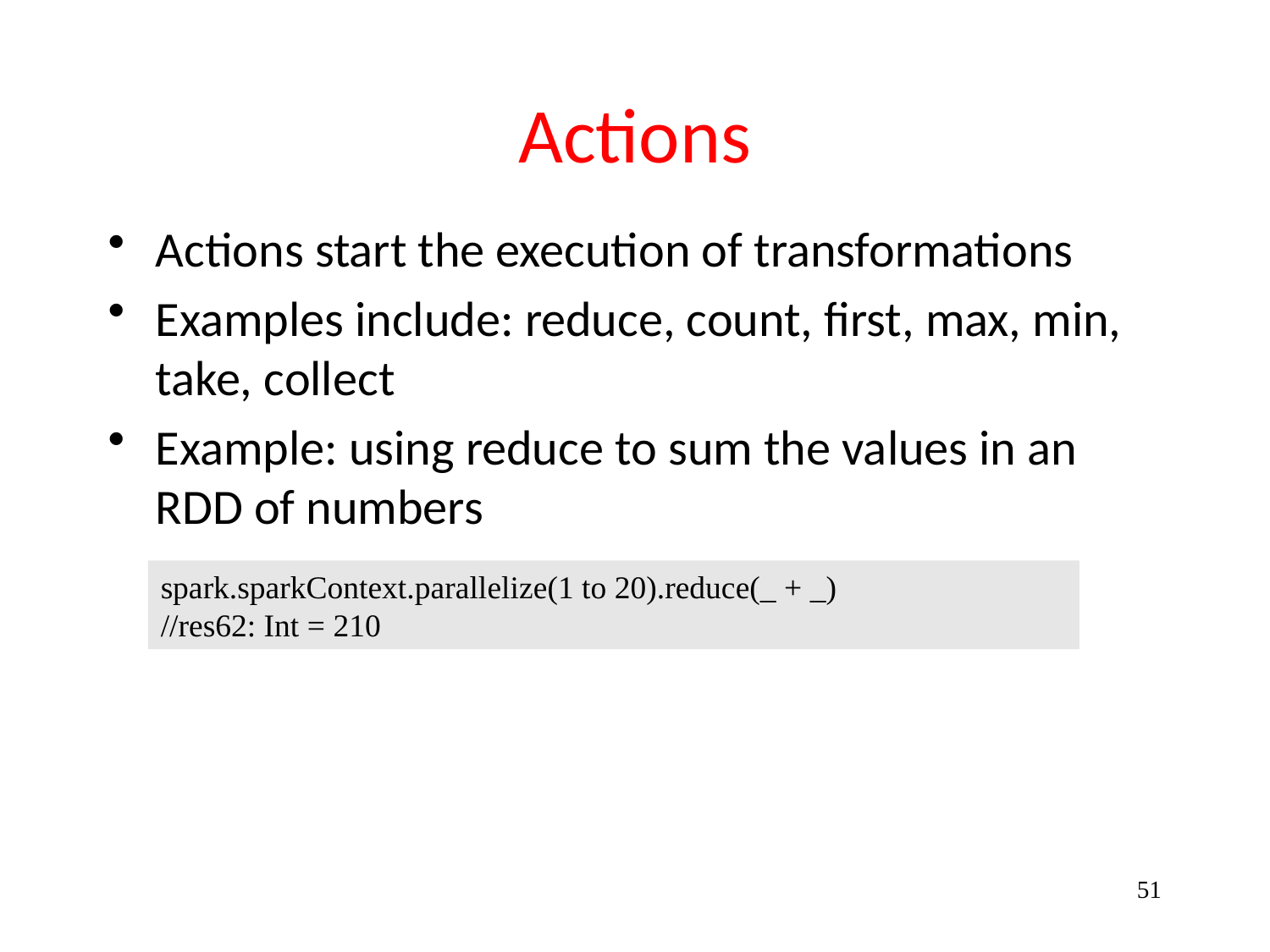

# Actions
Actions start the execution of transformations
Examples include: reduce, count, first, max, min, take, collect
Example: using reduce to sum the values in an RDD of numbers
spark.sparkContext.parallelize(1 to 20).reduce(_ + _)
//res62: Int = 210
51